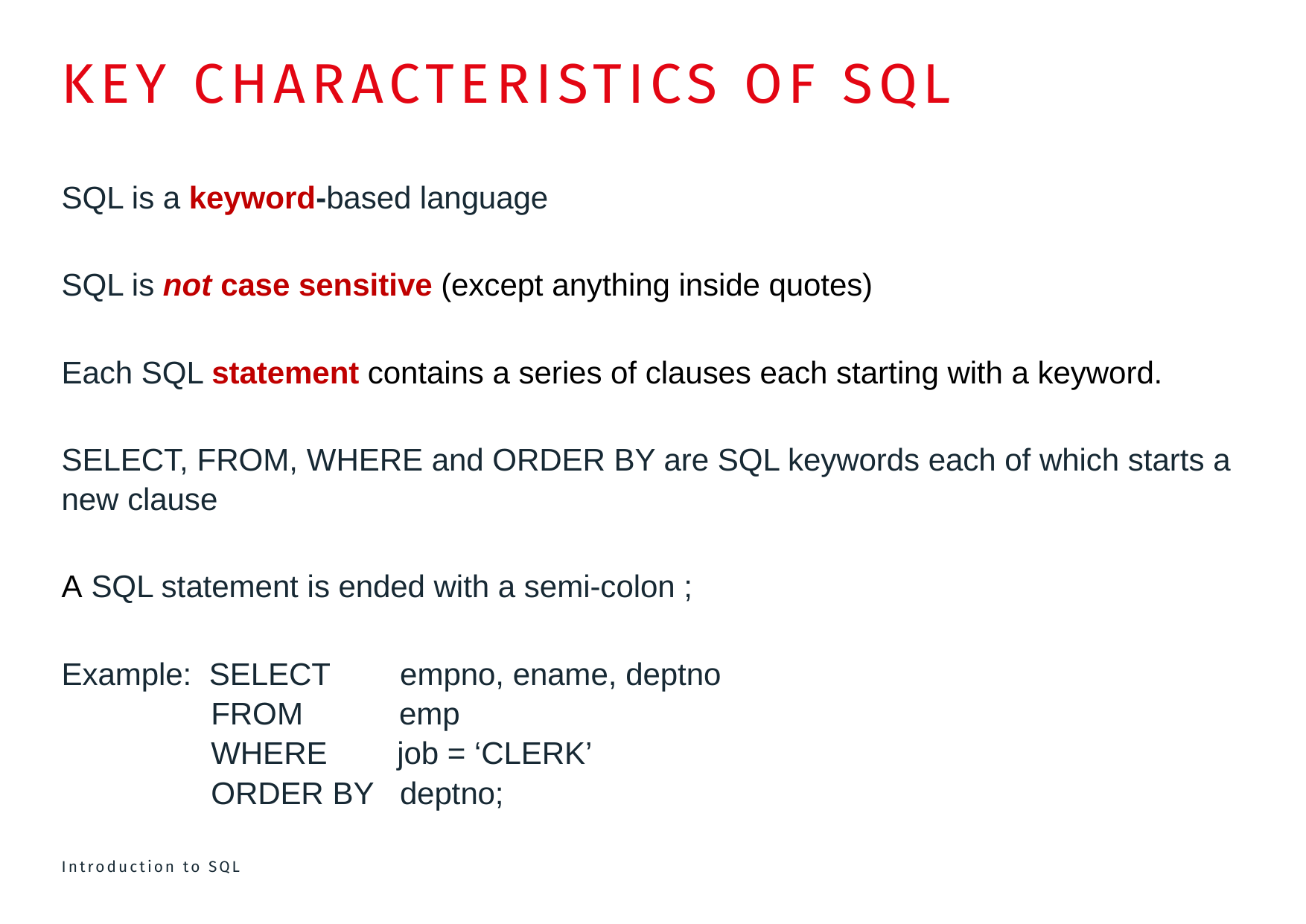

# Key characteristics of sql
SQL is a keyword-based language

SQL is not case sensitive (except anything inside quotes)

Each SQL statement contains a series of clauses each starting with a keyword.

SELECT, FROM, WHERE and ORDER BY are SQL keywords each of which starts a new clause

A SQL statement is ended with a semi-colon ;

Example:  SELECT        empno, ename, deptno
FROM           emp
WHERE        job = ‘CLERK’
ORDER BY   deptno;

ISON WITH LAST YEAR

Introduction to SQL